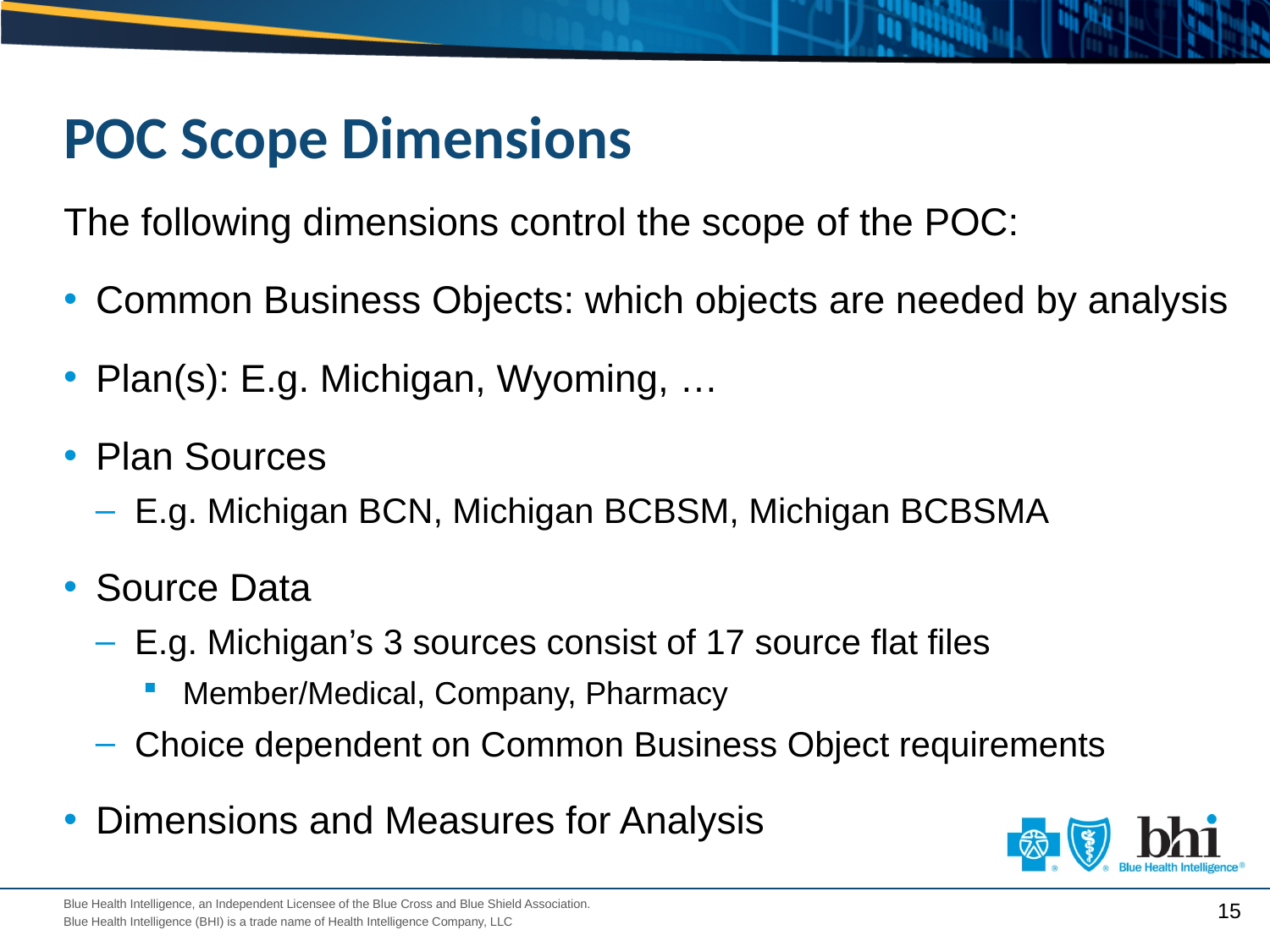

# POC Scope Dimensions
The following dimensions control the scope of the POC:
Common Business Objects: which objects are needed by analysis
Plan(s): E.g. Michigan, Wyoming, …
Plan Sources
E.g. Michigan BCN, Michigan BCBSM, Michigan BCBSMA
Source Data
E.g. Michigan’s 3 sources consist of 17 source flat files
Member/Medical, Company, Pharmacy
Choice dependent on Common Business Object requirements
Dimensions and Measures for Analysis